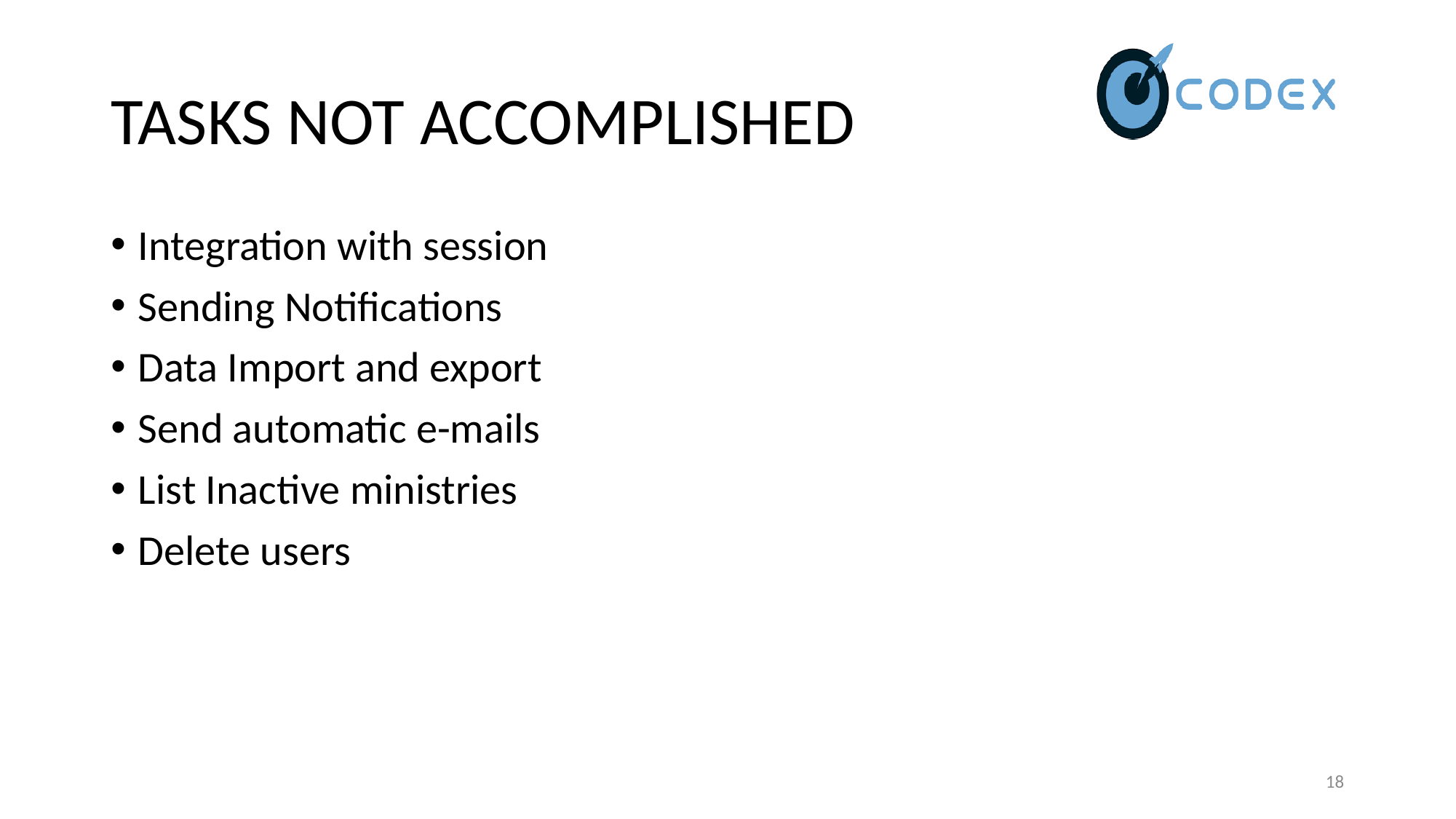

# TASKS NOT ACCOMPLISHED
Integration with session
Sending Notifications
Data Import and export
Send automatic e-mails
List Inactive ministries
Delete users

18